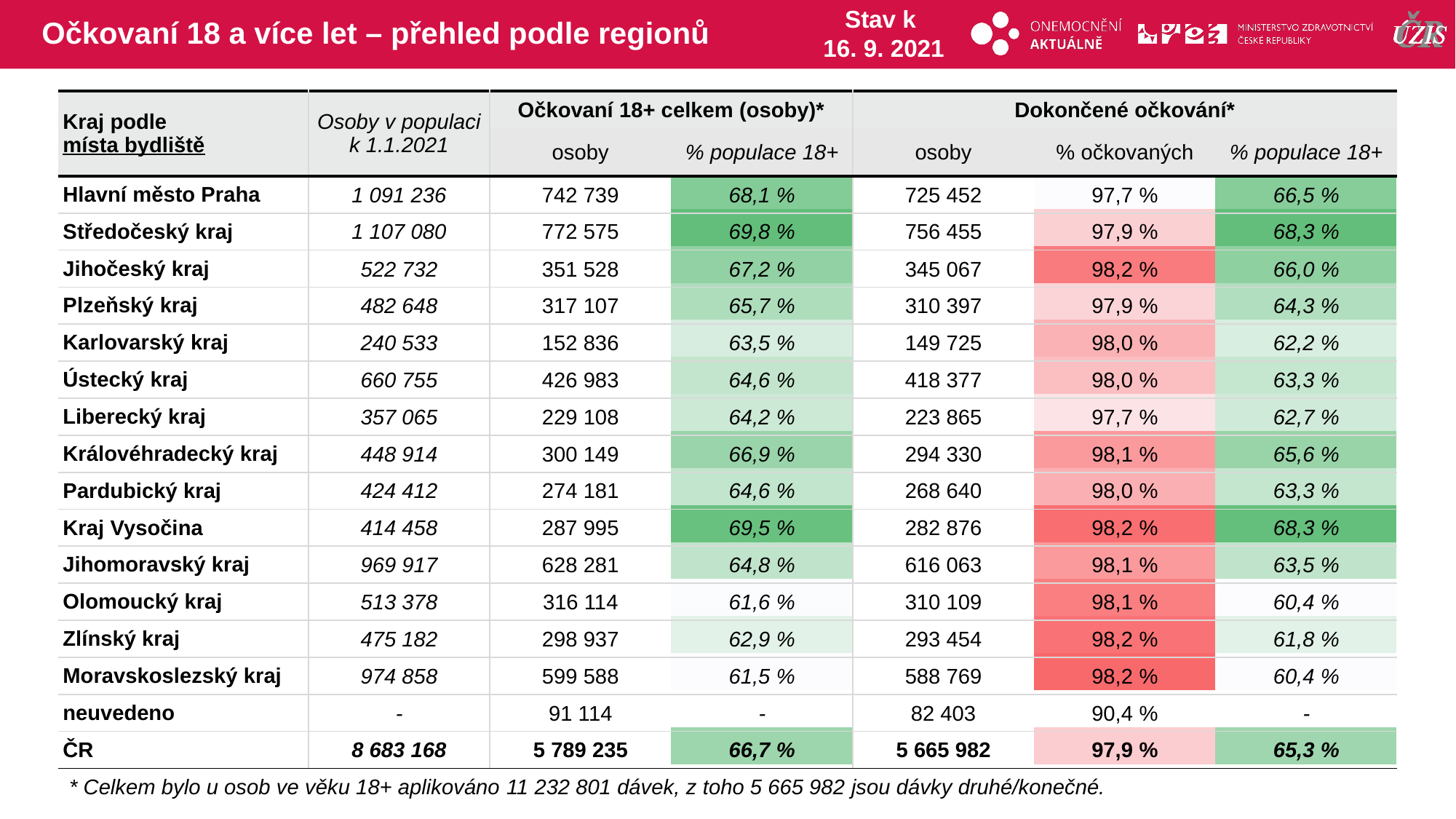

# Očkovaní 18 a více let – přehled podle regionů
Stav k
16. 9. 2021
| Kraj podle místa bydliště | Osoby v populaci k 1.1.2021 | Očkovaní 18+ celkem (osoby)\* |  | Dokončené očkování\* |  |  |
| --- | --- | --- | --- | --- | --- | --- |
|  |  | osoby | % populace 18+ | osoby | % očkovaných | % populace 18+ |
| Hlavní město Praha | 1 091 236 | 742 739 | 68,1 % | 725 452 | 97,7 % | 66,5 % |
| Středočeský kraj | 1 107 080 | 772 575 | 69,8 % | 756 455 | 97,9 % | 68,3 % |
| Jihočeský kraj | 522 732 | 351 528 | 67,2 % | 345 067 | 98,2 % | 66,0 % |
| Plzeňský kraj | 482 648 | 317 107 | 65,7 % | 310 397 | 97,9 % | 64,3 % |
| Karlovarský kraj | 240 533 | 152 836 | 63,5 % | 149 725 | 98,0 % | 62,2 % |
| Ústecký kraj | 660 755 | 426 983 | 64,6 % | 418 377 | 98,0 % | 63,3 % |
| Liberecký kraj | 357 065 | 229 108 | 64,2 % | 223 865 | 97,7 % | 62,7 % |
| Královéhradecký kraj | 448 914 | 300 149 | 66,9 % | 294 330 | 98,1 % | 65,6 % |
| Pardubický kraj | 424 412 | 274 181 | 64,6 % | 268 640 | 98,0 % | 63,3 % |
| Kraj Vysočina | 414 458 | 287 995 | 69,5 % | 282 876 | 98,2 % | 68,3 % |
| Jihomoravský kraj | 969 917 | 628 281 | 64,8 % | 616 063 | 98,1 % | 63,5 % |
| Olomoucký kraj | 513 378 | 316 114 | 61,6 % | 310 109 | 98,1 % | 60,4 % |
| Zlínský kraj | 475 182 | 298 937 | 62,9 % | 293 454 | 98,2 % | 61,8 % |
| Moravskoslezský kraj | 974 858 | 599 588 | 61,5 % | 588 769 | 98,2 % | 60,4 % |
| neuvedeno | - | 91 114 | - | 82 403 | 90,4 % | - |
| ČR | 8 683 168 | 5 789 235 | 66,7 % | 5 665 982 | 97,9 % | 65,3 % |
|  |  |  |  |  |  |
| --- | --- | --- | --- | --- | --- |
|  |  |  |  |  |  |
|  |  |  |  |  |  |
|  |  |  |  |  |  |
|  |  |  |  |  |  |
|  |  |  |  |  |  |
|  |  |  |  |  |  |
|  |  |  |  |  |  |
|  |  |  |  |  |  |
|  |  |  |  |  |  |
|  |  |  |  |  |  |
|  |  |  |  |  |  |
|  |  |  |  |  |  |
|  |  |  |  |  |  |
|  |  |  |  |  |  |
|  |  |  |  |  |  |
* Celkem bylo u osob ve věku 18+ aplikováno 11 232 801 dávek, z toho 5 665 982 jsou dávky druhé/konečné.